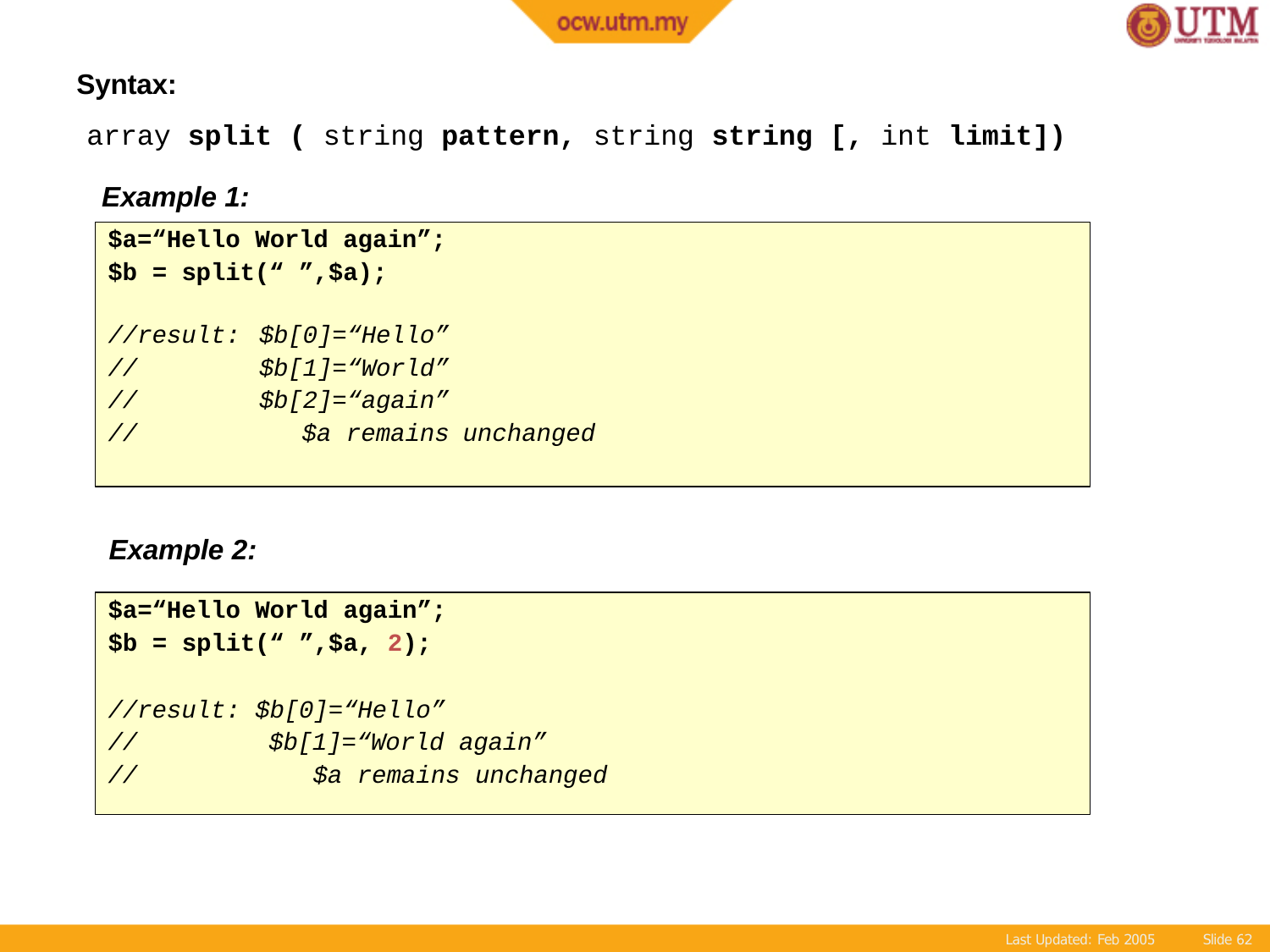

Syntax:
array split ( string pattern, string string [, int limit])
Example 1:
$a=“Hello World again”;
$b = split(“ ”,$a);

| //result: | $b[0]=“Hello” |  |
| --- | --- | --- |
| // | $b[1]=“World” |  |
| // | $b[2]=“again” |  |
| // | $a remains | unchanged |
Example 2:

$a=“Hello World again”;
$b = split(“ ”,$a, 2);

//result: $b[0]=“Hello”
//	$b[1]=“World again”
//	$a remains unchanged
Last Updated: Feb 2005
Slide 62